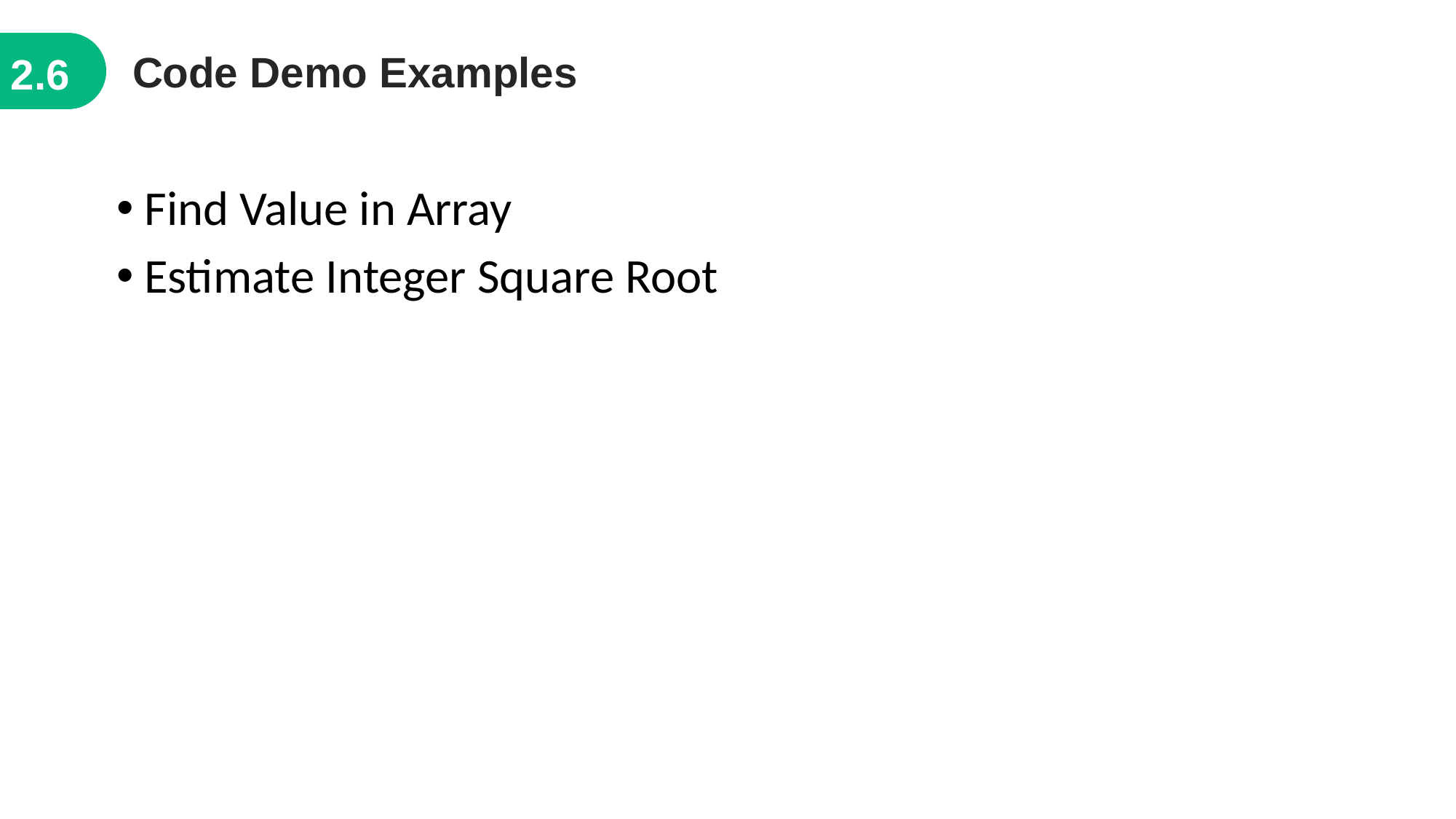

Code Demo Examples
2.6
Find Value in Array
Estimate Integer Square Root